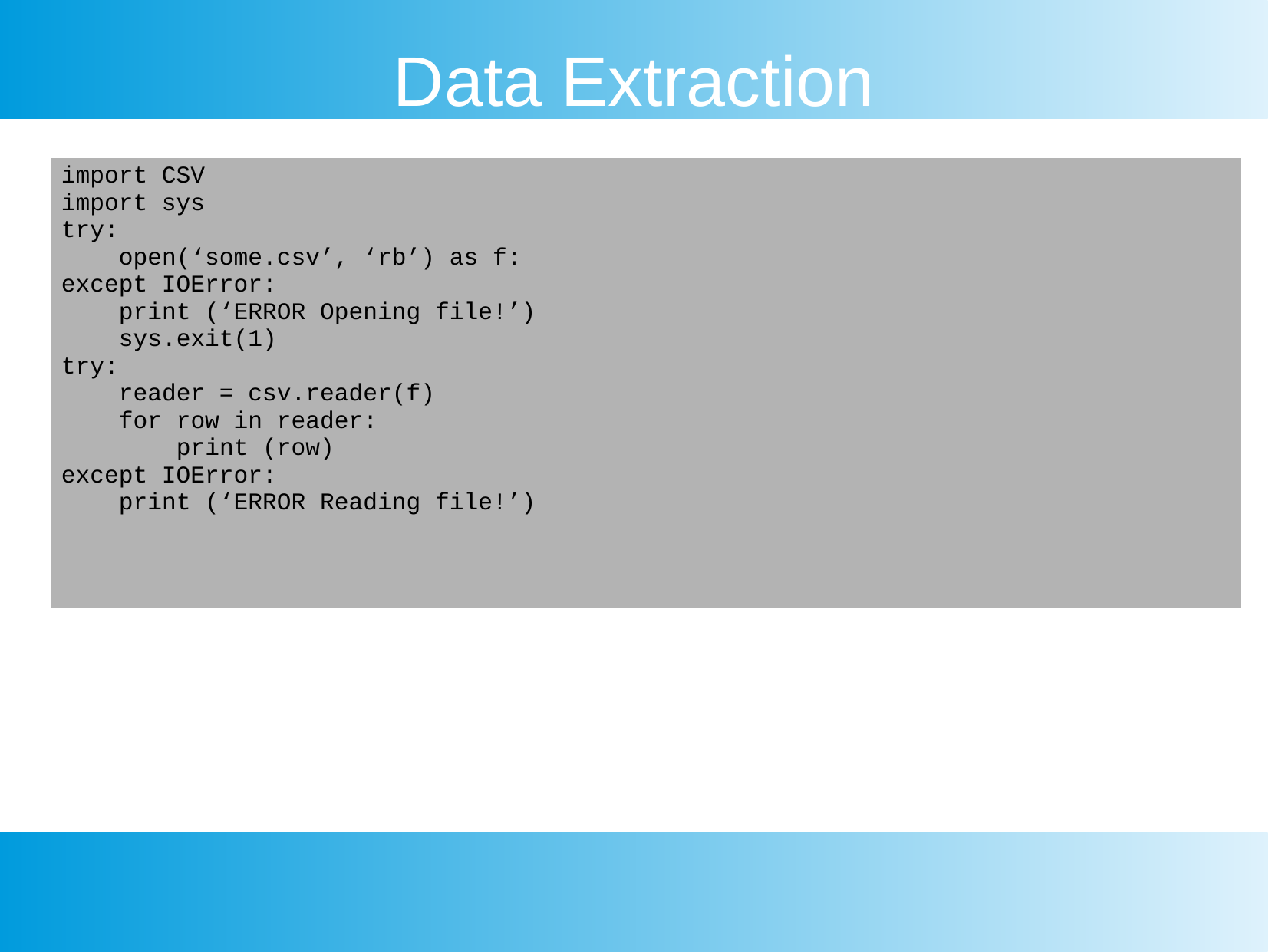

Data Extraction
| import CSV import sys try: open(‘some.csv’, ‘rb’) as f: except IOError: print (‘ERROR Opening file!’) sys.exit(1) try: reader = csv.reader(f) for row in reader: print (row) except IOError: print (‘ERROR Reading file!’) |
| --- |